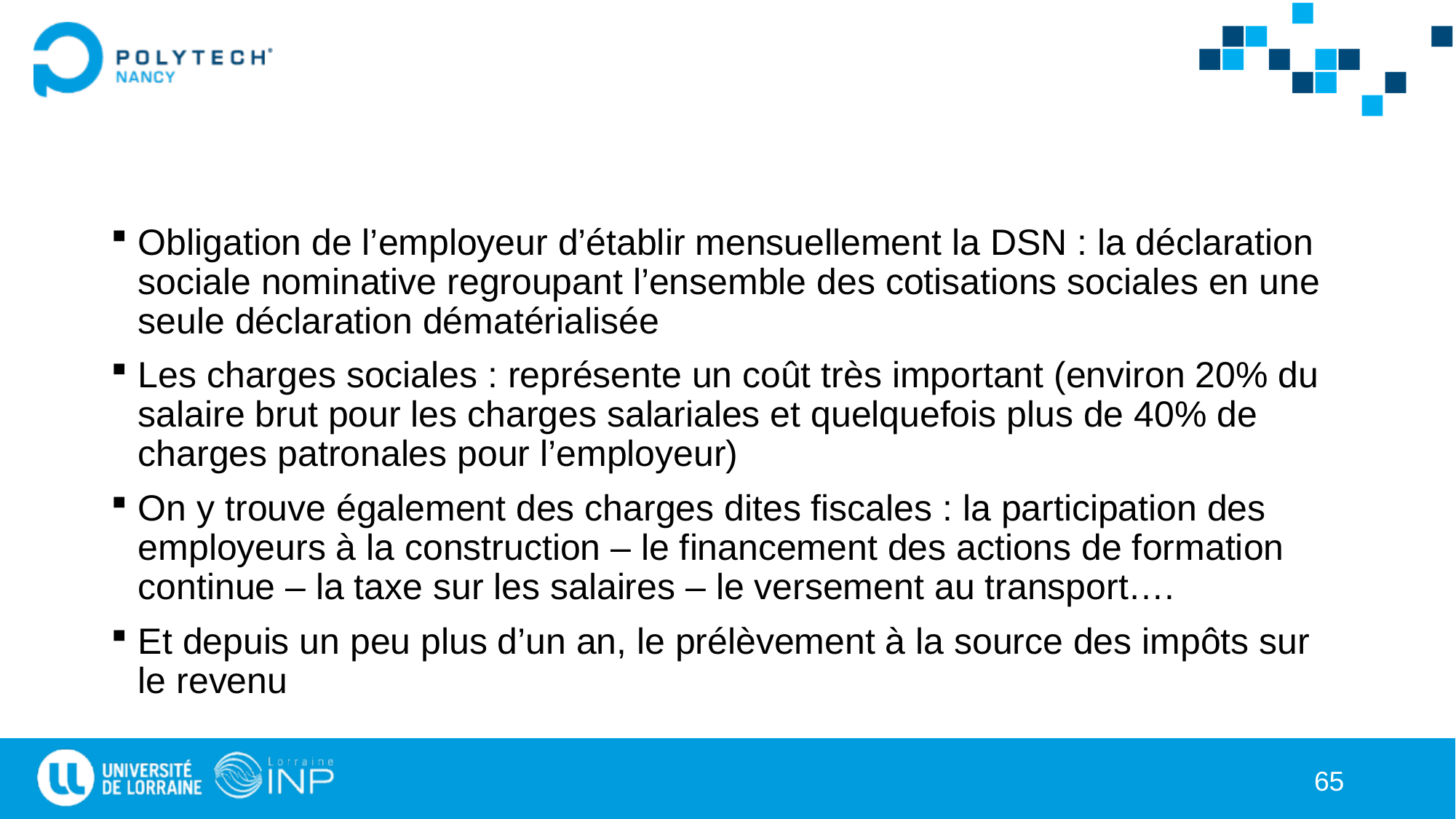

#
Obligation de l’employeur d’établir mensuellement la DSN : la déclaration sociale nominative regroupant l’ensemble des cotisations sociales en une seule déclaration dématérialisée
Les charges sociales : représente un coût très important (environ 20% du salaire brut pour les charges salariales et quelquefois plus de 40% de charges patronales pour l’employeur)
On y trouve également des charges dites fiscales : la participation des employeurs à la construction – le financement des actions de formation continue – la taxe sur les salaires – le versement au transport….
Et depuis un peu plus d’un an, le prélèvement à la source des impôts sur le revenu